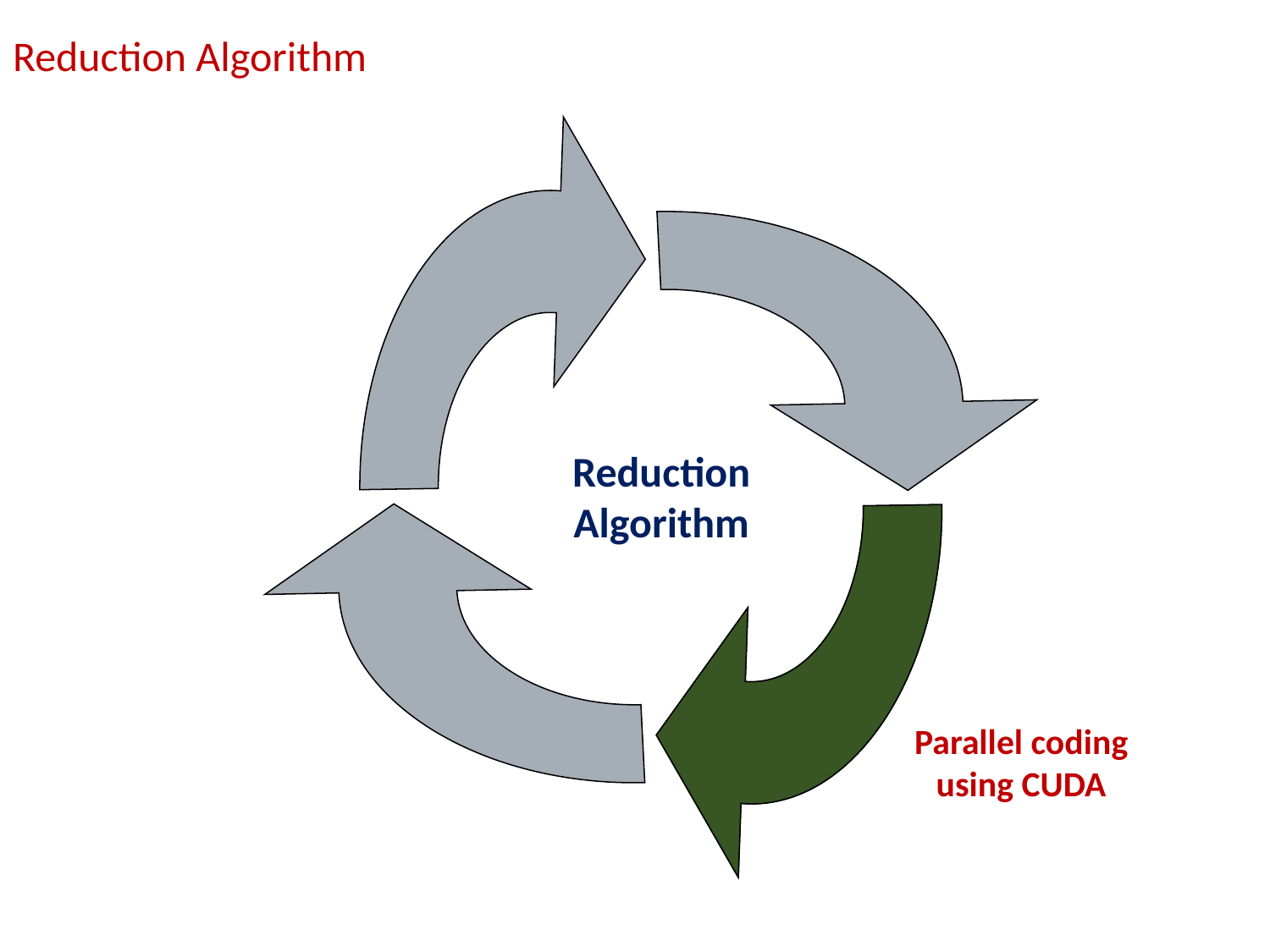

# Reduction Algorithm

Reduction Algorithm
Parallel coding using CUDA